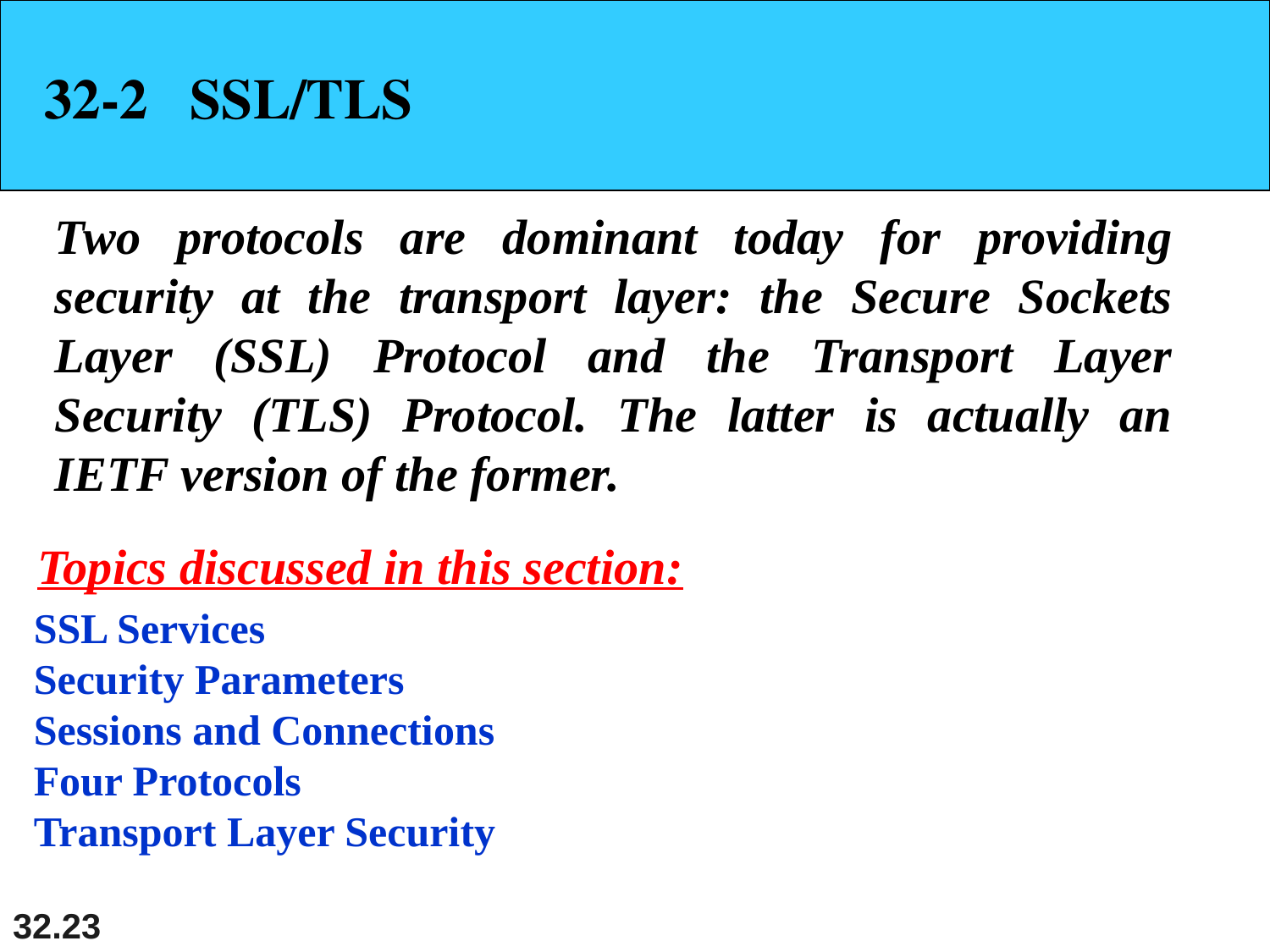

32-2   SSL/TLS
Two protocols are dominant today for providing security at the transport layer: the Secure Sockets Layer (SSL) Protocol and the Transport Layer Security (TLS) Protocol. The latter is actually an IETF version of the former.
Topics discussed in this section:
SSL Services
Security Parameters
Sessions and Connections
Four Protocols
Transport Layer Security
32.23